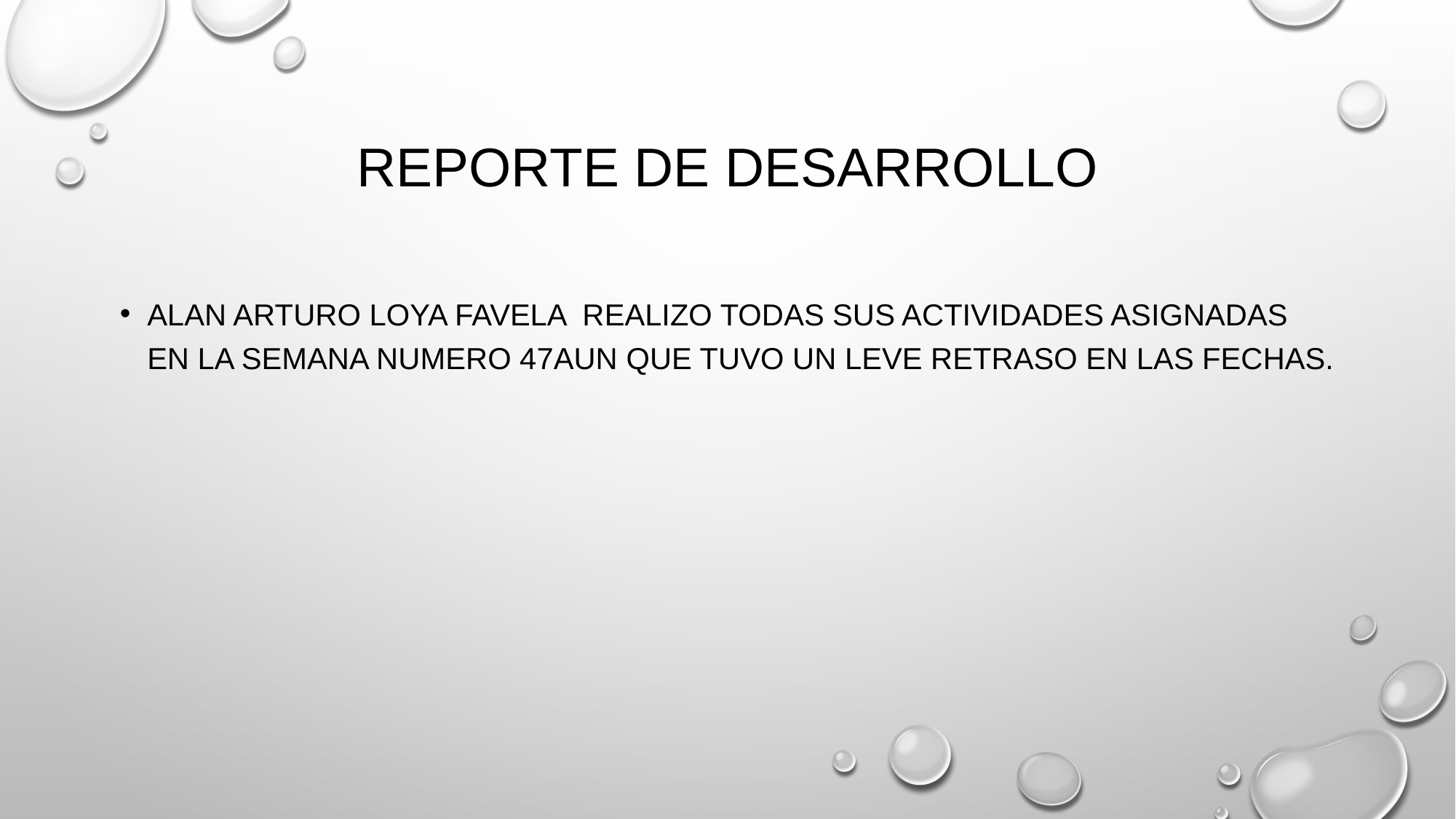

# REPORTE DE Desarrollo
Alan Arturo Loya favela  realizo todas sus actividades asignadas  en la semana numero 47aun que tuvo un leve retraso en las fechas.